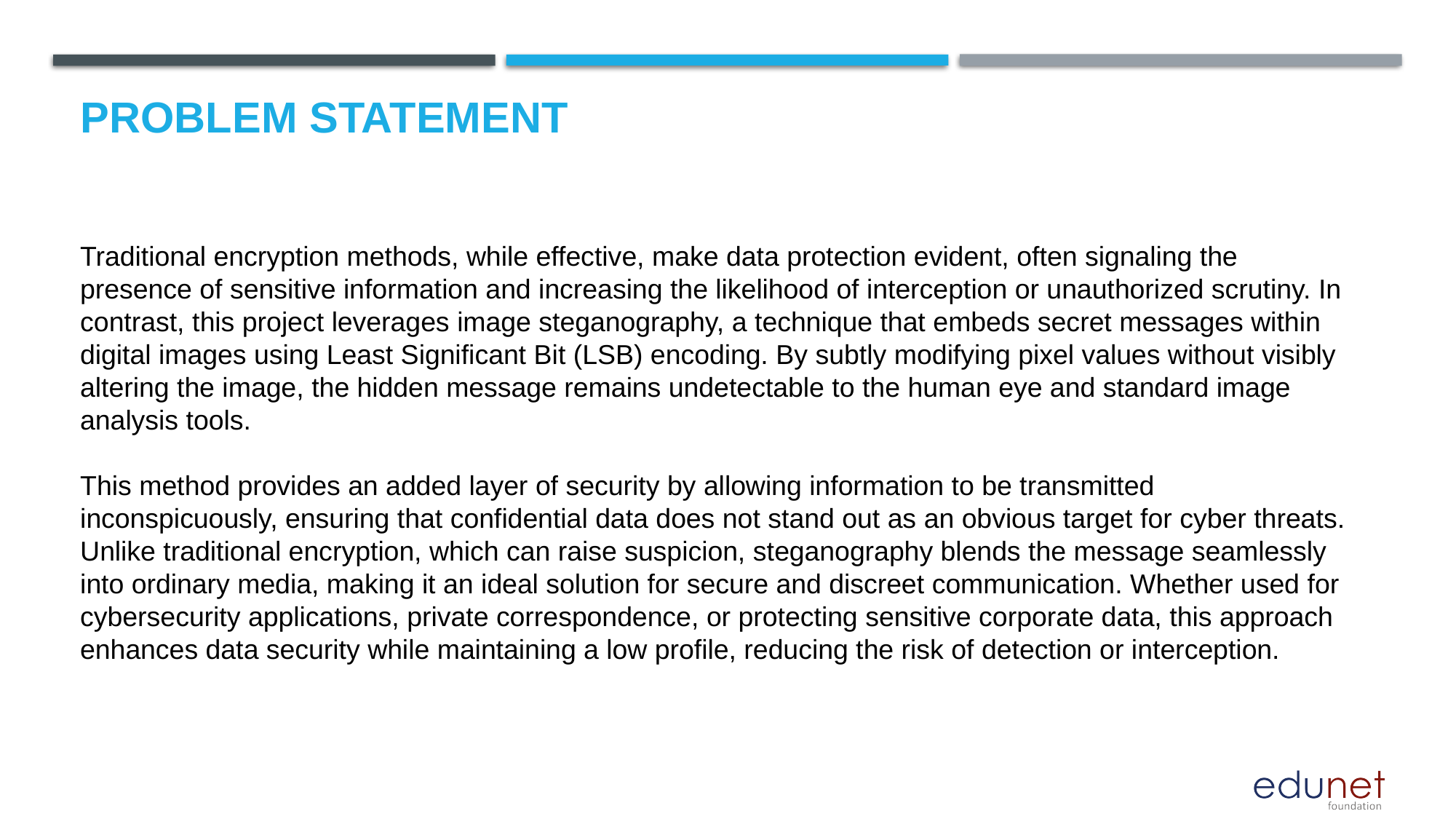

# Problem Statement
Traditional encryption methods, while effective, make data protection evident, often signaling the presence of sensitive information and increasing the likelihood of interception or unauthorized scrutiny. In contrast, this project leverages image steganography, a technique that embeds secret messages within digital images using Least Significant Bit (LSB) encoding. By subtly modifying pixel values without visibly altering the image, the hidden message remains undetectable to the human eye and standard image analysis tools.

This method provides an added layer of security by allowing information to be transmitted inconspicuously, ensuring that confidential data does not stand out as an obvious target for cyber threats. Unlike traditional encryption, which can raise suspicion, steganography blends the message seamlessly into ordinary media, making it an ideal solution for secure and discreet communication. Whether used for cybersecurity applications, private correspondence, or protecting sensitive corporate data, this approach enhances data security while maintaining a low profile, reducing the risk of detection or interception.